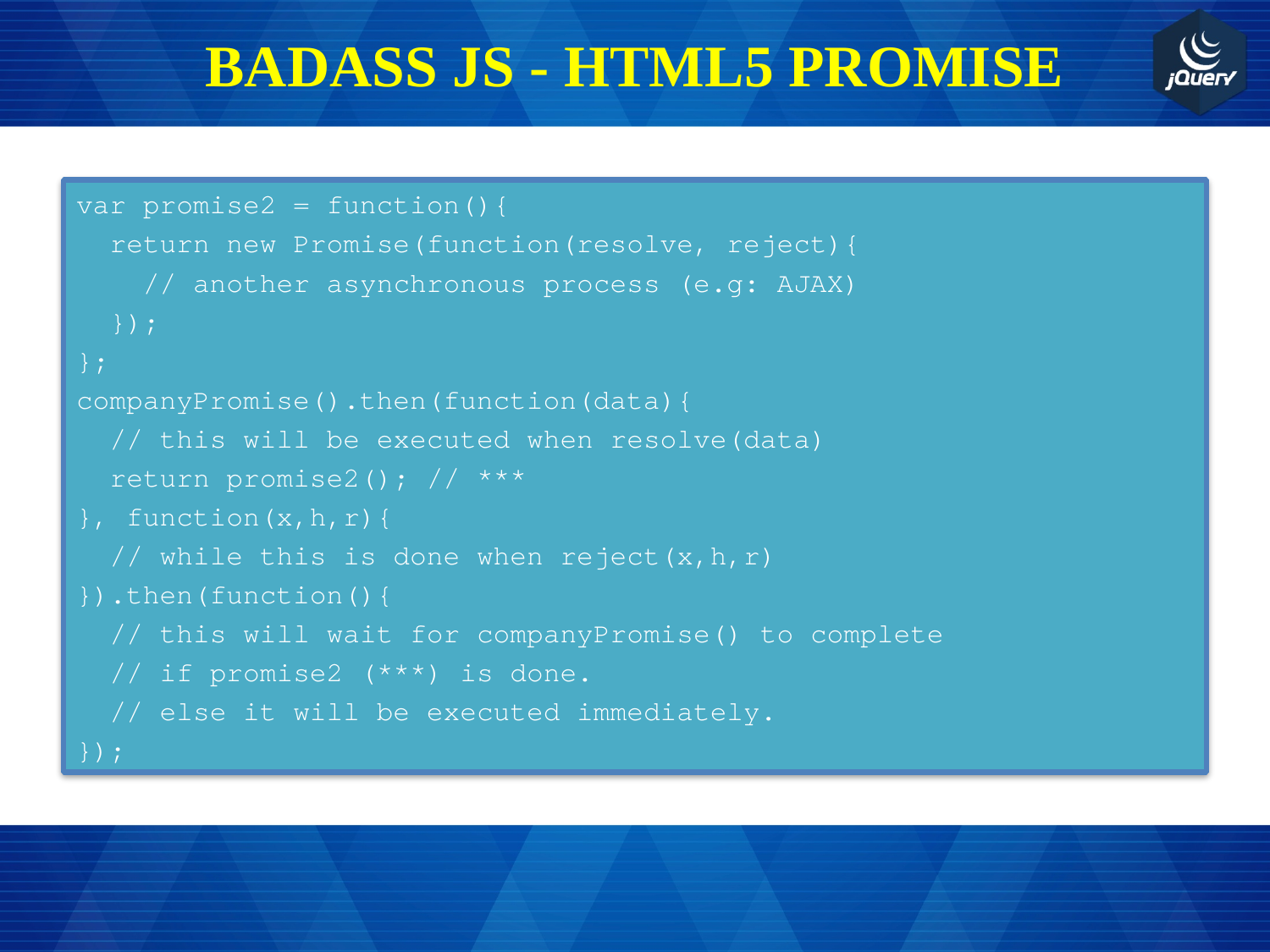

# BADASS JS - HTML5 PROMISE
var promise2 = function(){
  return new Promise(function(resolve, reject){
    // another asynchronous process (e.g: AJAX)
  });
};
companyPromise().then(function(data){
  // this will be executed when resolve(data)
  return promise2(); // ***
}, function(x,h,r){
  // while this is done when reject(x,h,r)
}).then(function(){
  // this will wait for companyPromise() to complete
  // if promise2 (***) is done.
  // else it will be executed immediately.
});